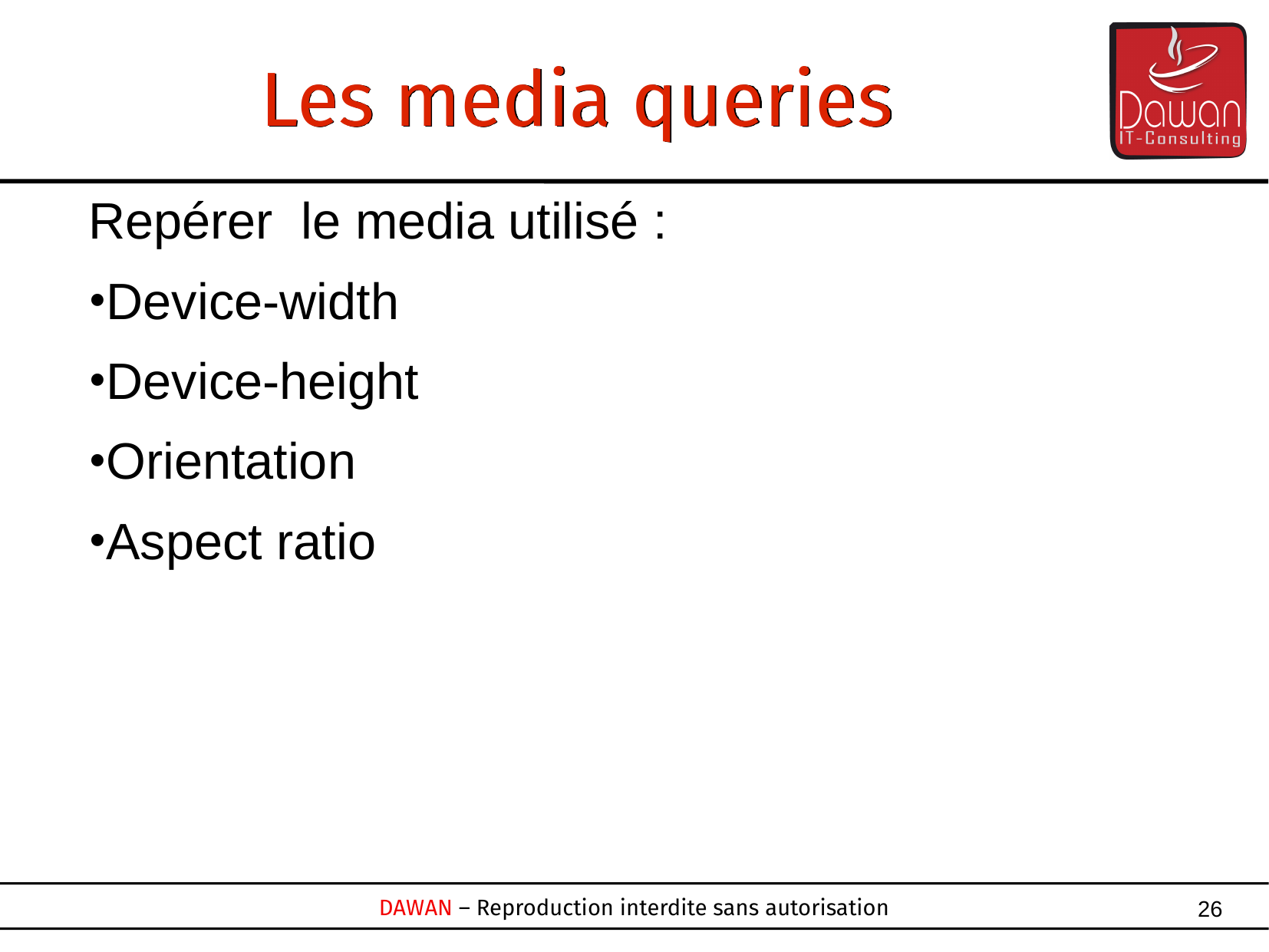

Les media queries
Repérer  le media utilisé :
Device-width
Device-height
Orientation
Aspect ratio

26